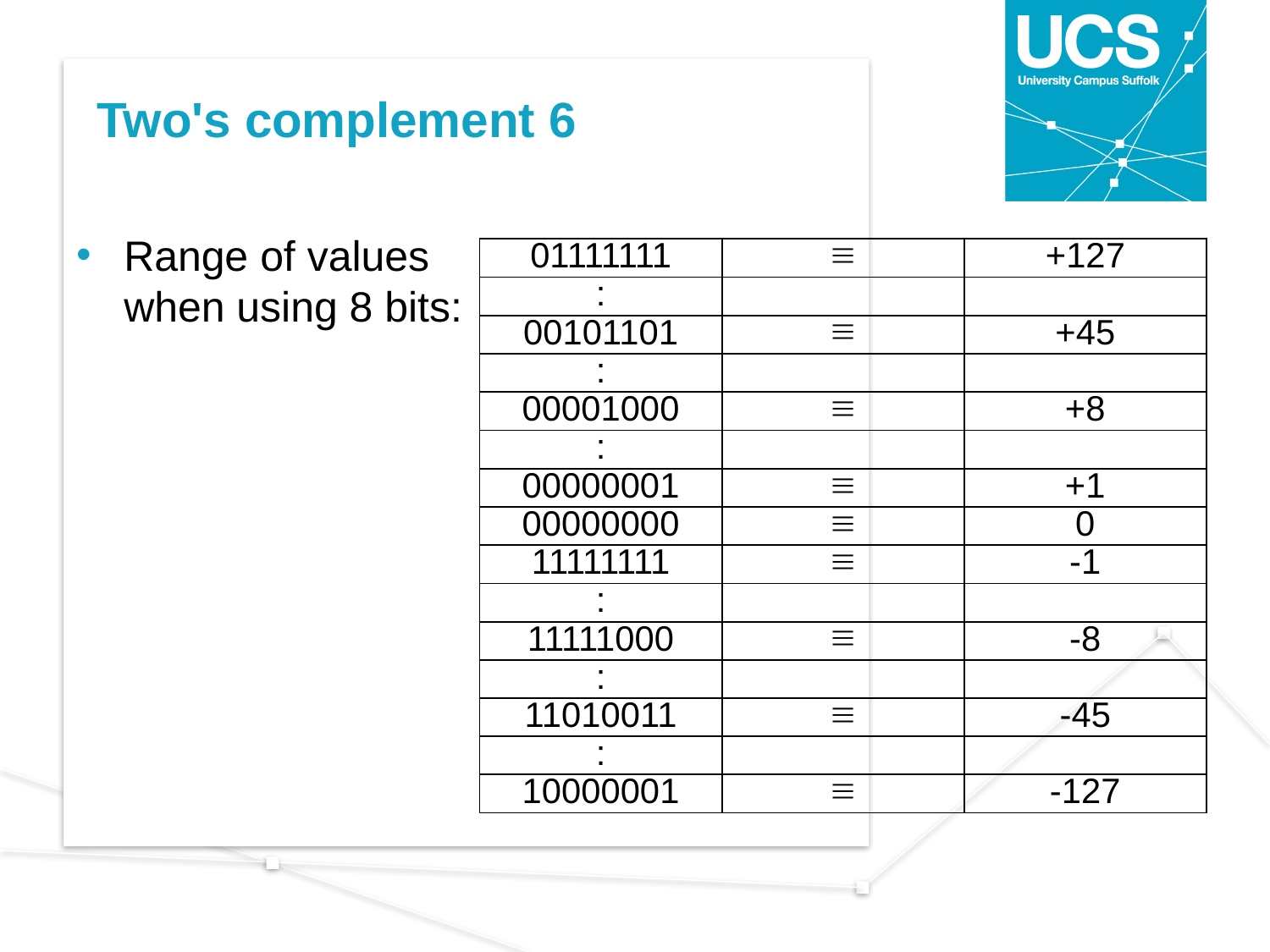

# Two's complement 6
Range of values
when using 8 bits:

| 01111111 | ≡ | +127 |
| --- | --- | --- |
| : |  |  |
| 00101101 | ≡ | +45 |
| : |  |  |
| 00001000 | ≡ | +8 |
| : |  |  |
| 00000001 | ≡ | +1 |
| 00000000 | ≡ | 0 |
| 11111111 | ≡ | -1 |
| : |  |  |
| 11111000 | ≡ | -8 |
| : |  |  |
| 11010011 | ≡ | -45 |
| : |  |  |
| 10000001 | ≡ | -127 |